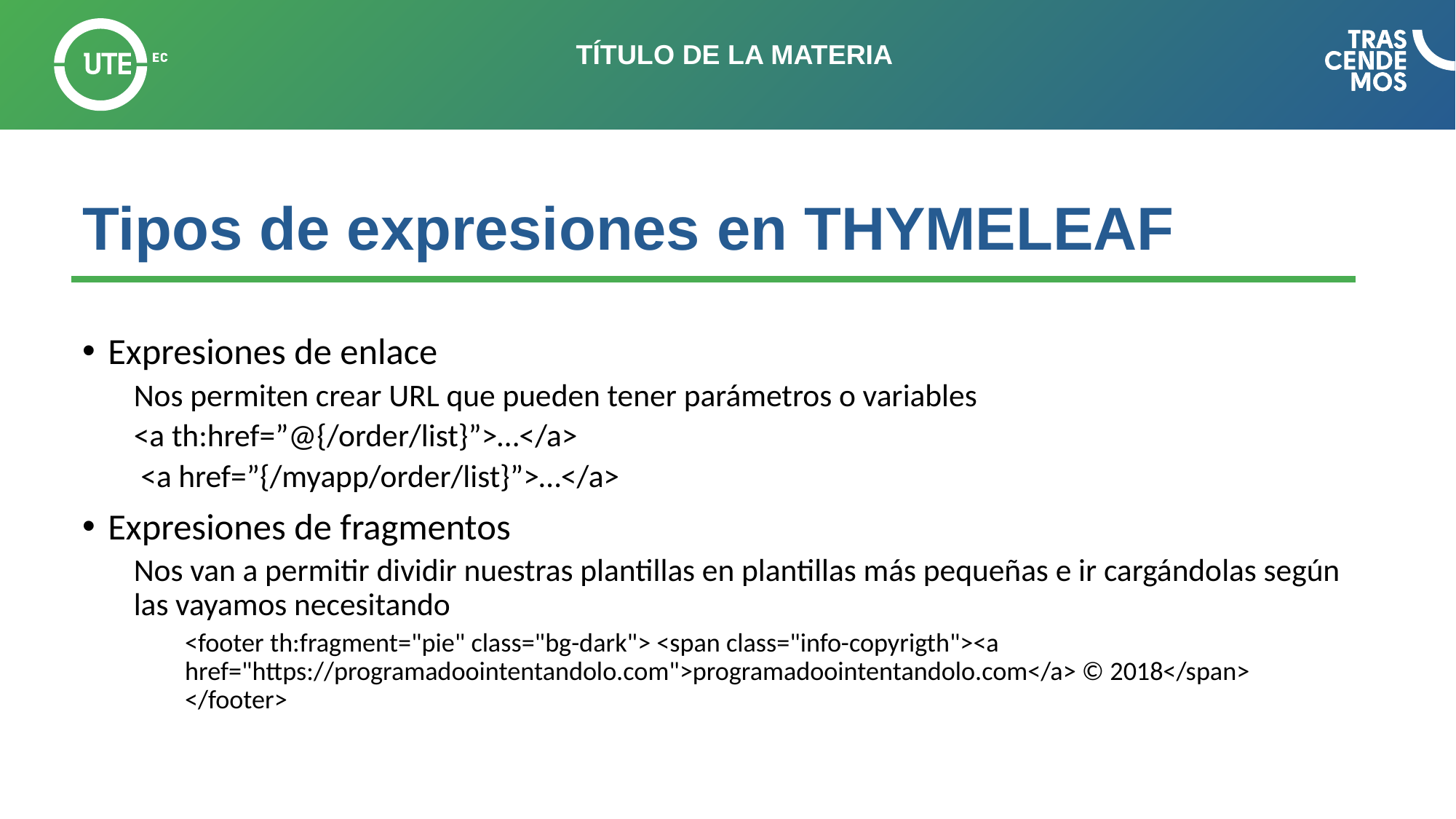

# Tipos de expresiones en THYMELEAF
Expresiones de enlace
Nos permiten crear URL que pueden tener parámetros o variables
<a th:href=”@{/order/list}”>…</a>
 <a href=”{/myapp/order/list}”>…</a>
Expresiones de fragmentos
Nos van a permitir dividir nuestras plantillas en plantillas más pequeñas e ir cargándolas según las vayamos necesitando
<footer th:fragment="pie" class="bg-dark"> <span class="info-copyrigth"><a href="https://programadoointentandolo.com">programadoointentandolo.com</a> © 2018</span> </footer>